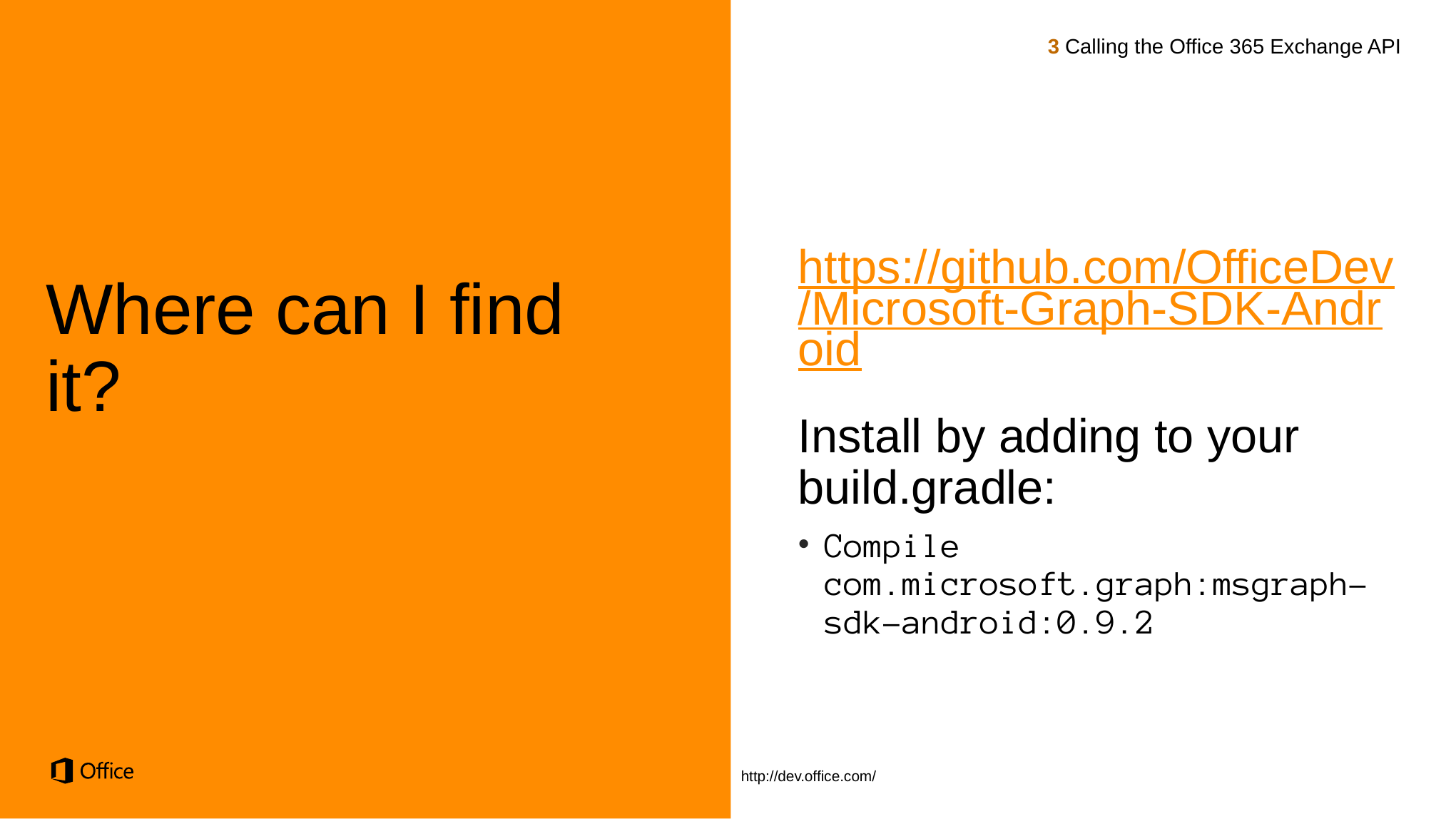

3 Calling the Office 365 Exchange API

https://github.com/OfficeDev/Microsoft-Graph-SDK-Android
Install by adding to your build.gradle:
Compile com.microsoft.graph:msgraph-sdk-android:0.9.2
Where can I find it?